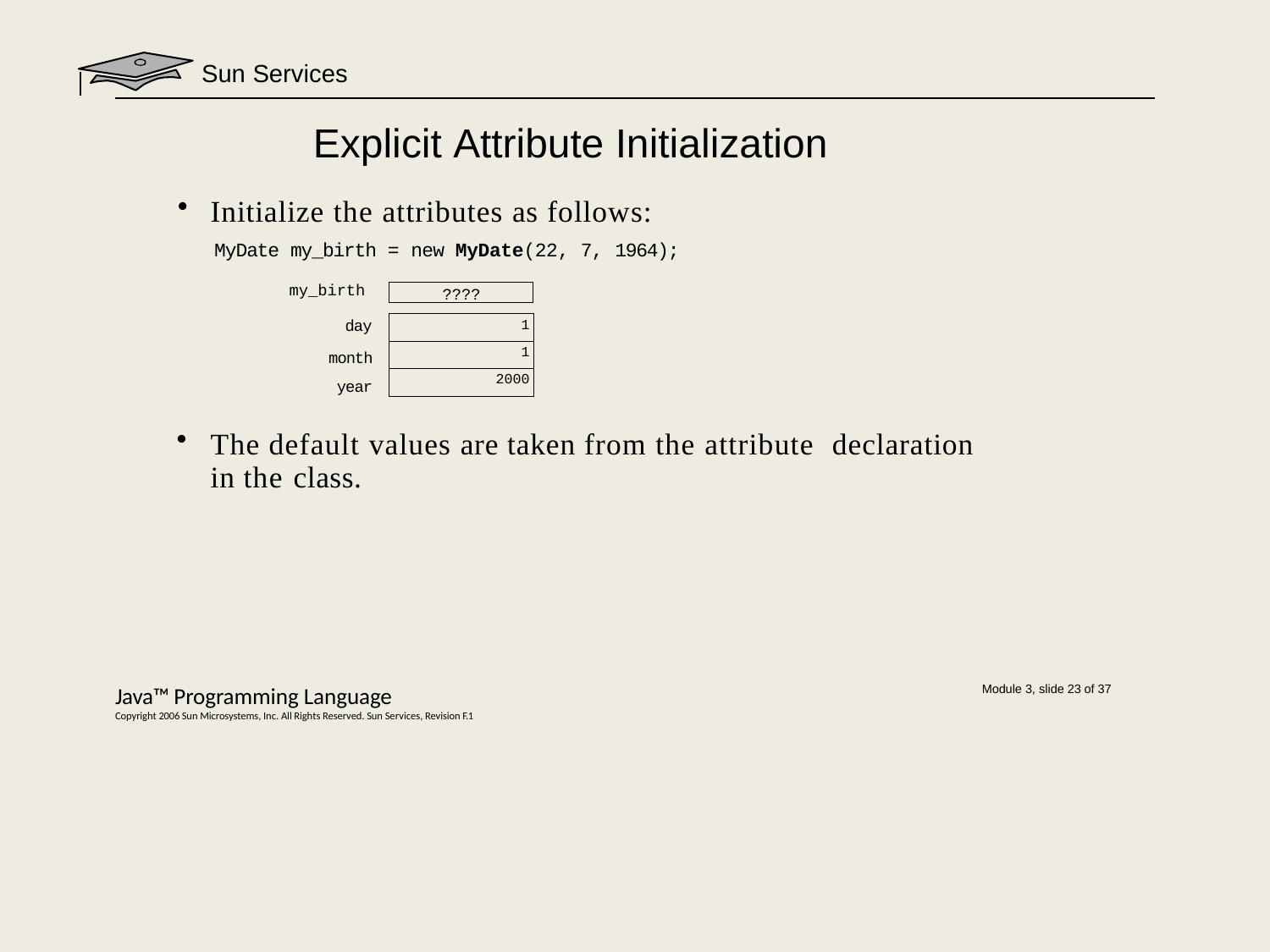

Sun Services

# Explicit Attribute Initialization
Initialize the attributes as follows:
MyDate my_birth = new MyDate(22, 7, 1964);
my_birth
????
| 1 |
| --- |
| 1 |
| 2000 |
day
month  year
The default values are taken from the attribute  declaration in the class.
Java™ Programming Language
Copyright 2006 Sun Microsystems, Inc. All Rights Reserved. Sun Services, Revision F.1
Module 3, slide 23 of 37